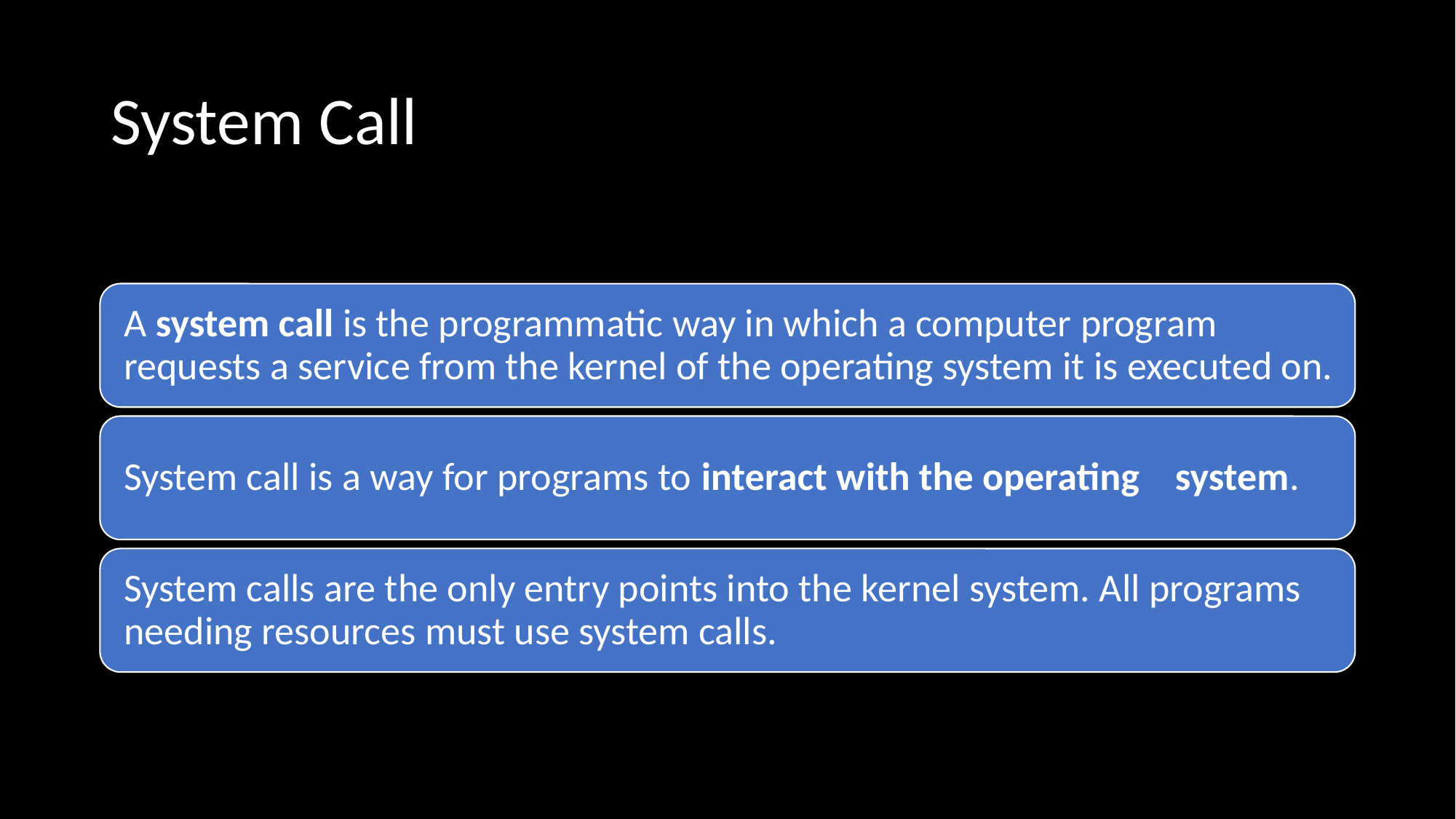

# System Call
A system call is the programmatic way in which a computer program requests a service from the kernel of the operating system it is executed on.
System call is a way for programs to interact with the operating    system.
System calls are the only entry points into the kernel system. All programs needing resources must use system calls.